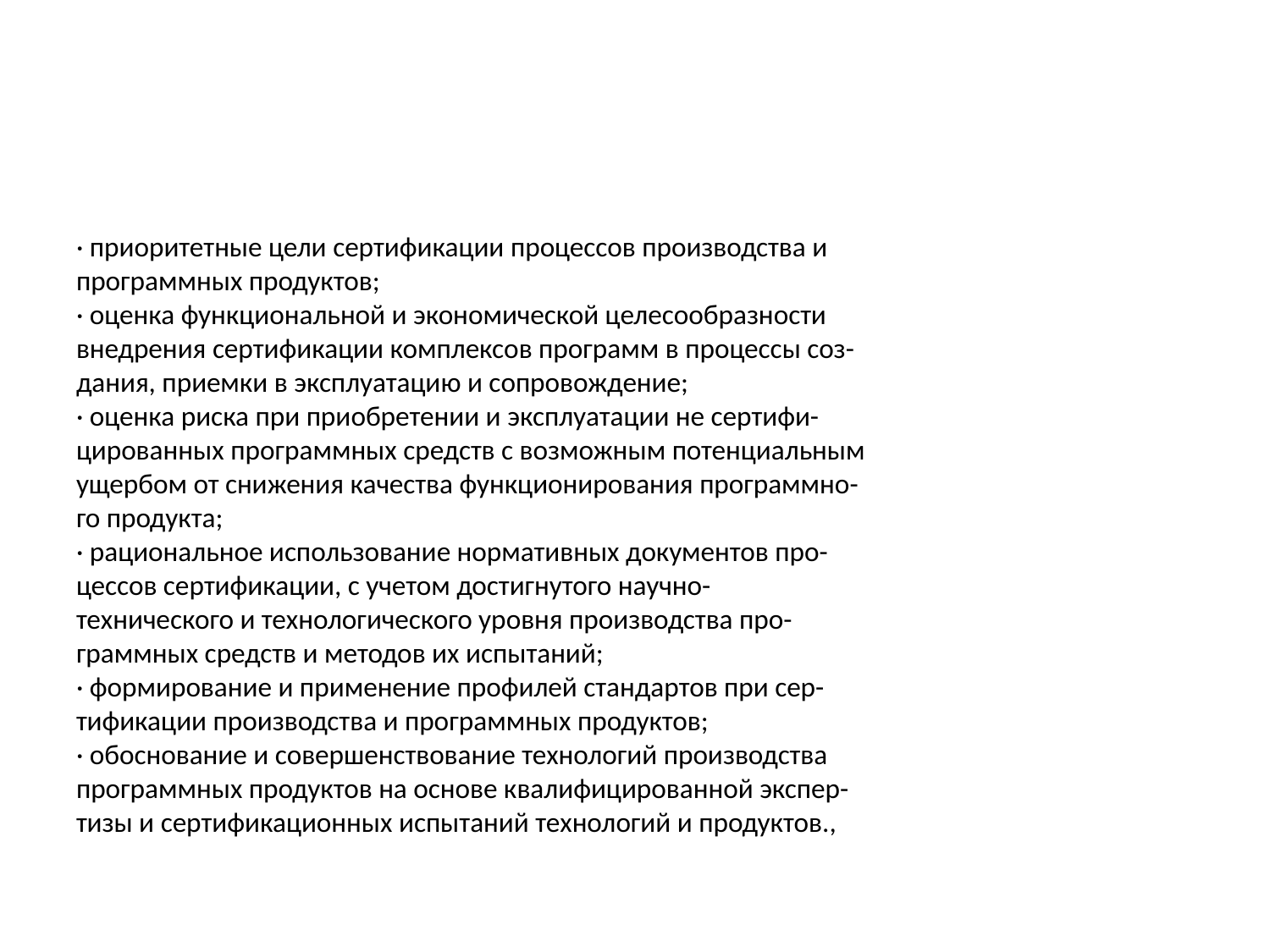

· приоритетные цели сертификации процессов производства и
программных продуктов;
· оценка функциональной и экономической целесообразности
внедрения сертификации комплексов программ в процессы соз-
дания, приемки в эксплуатацию и сопровождение;
· оценка риска при приобретении и эксплуатации не сертифи-
цированных программных средств с возможным потенциальным
ущербом от снижения качества функционирования программно-
го продукта;
· рациональное использование нормативных документов про-
цессов сертификации, с учетом достигнутого научно-
технического и технологического уровня производства про-
граммных средств и методов их испытаний;
· формирование и применение профилей стандартов при сер-
тификации производства и программных продуктов;
· обоснование и совершенствование технологий производства
программных продуктов на основе квалифицированной экспер-
тизы и сертификационных испытаний технологий и продуктов.,